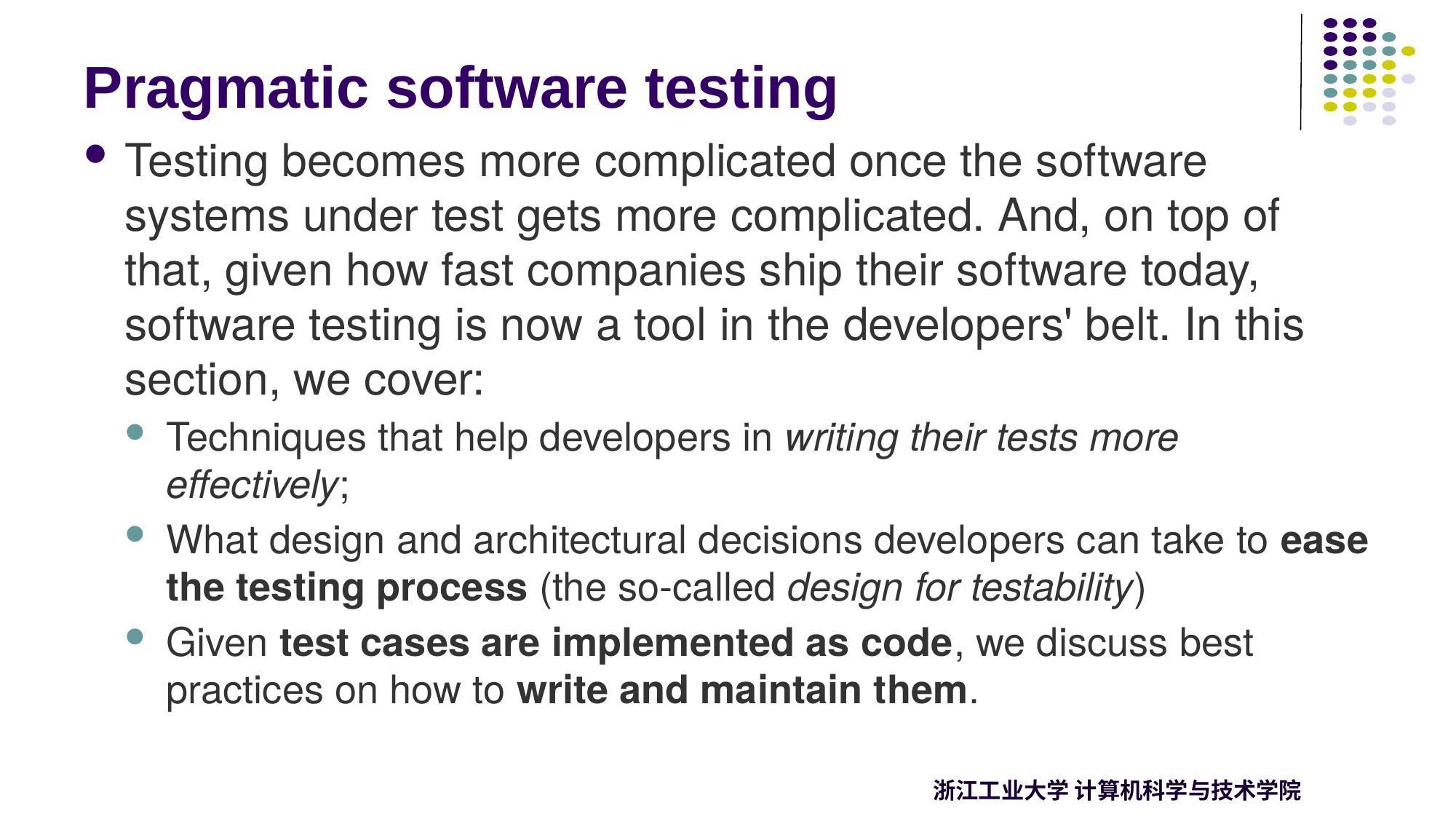

# Pragmatic software testing
Testing becomes more complicated once the software systems under test gets more complicated. And, on top of that, given how fast companies ship their software today, software testing is now a tool in the developers' belt. In this section, we cover:
Techniques that help developers in writing their tests more effectively;
What design and architectural decisions developers can take to ease the testing process (the so-called design for testability)
Given test cases are implemented as code, we discuss best practices on how to write and maintain them.